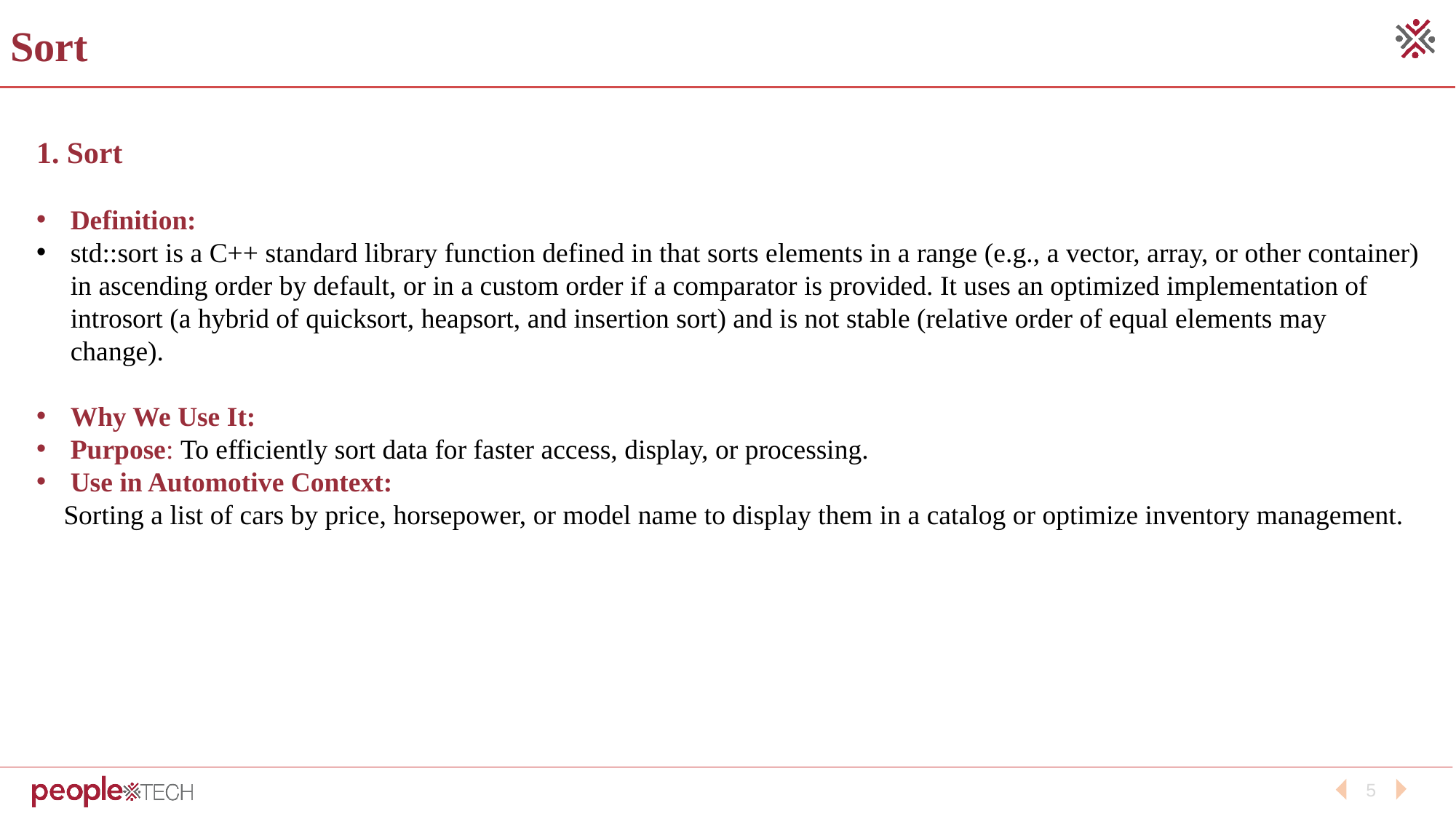

Sort

1. Sort

Definition:
std::sort is a C++ standard library function defined in that sorts elements in a range (e.g., a vector, array, or other container) in ascending order by default, or in a custom order if a comparator is provided. It uses an optimized implementation of introsort (a hybrid of quicksort, heapsort, and insertion sort) and is not stable (relative order of equal elements may change).

Why We Use It:
Purpose: To efficiently sort data for faster access, display, or processing.
Use in Automotive Context:
 Sorting a list of cars by price, horsepower, or model name to display them in a catalog or optimize inventory management.